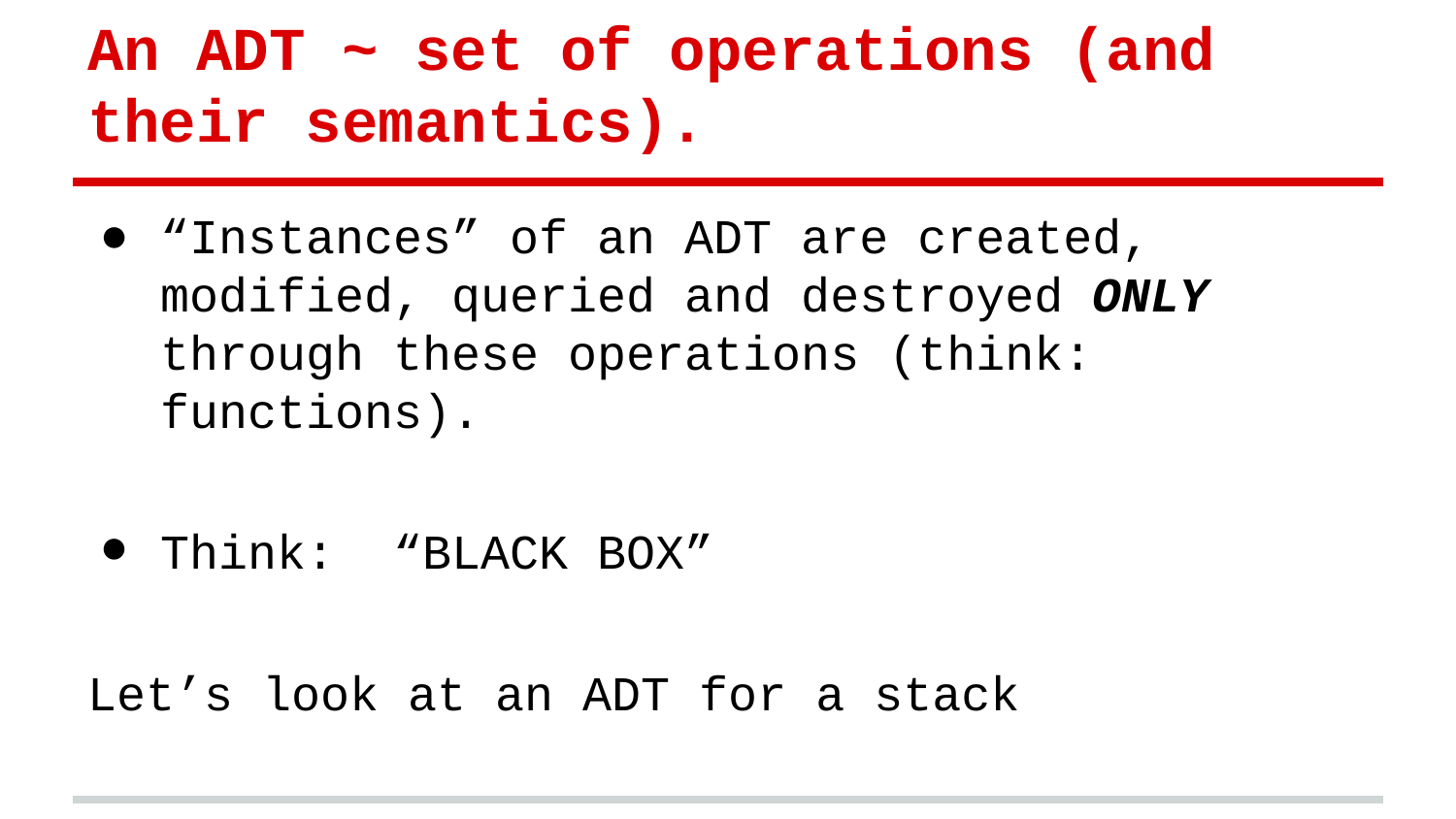

# An ADT ~ set of operations (and their semantics).
“Instances” of an ADT are created, modified, queried and destroyed ONLY through these operations (think:  functions).

Think:  “BLACK BOX”

Let’s look at an ADT for a stack